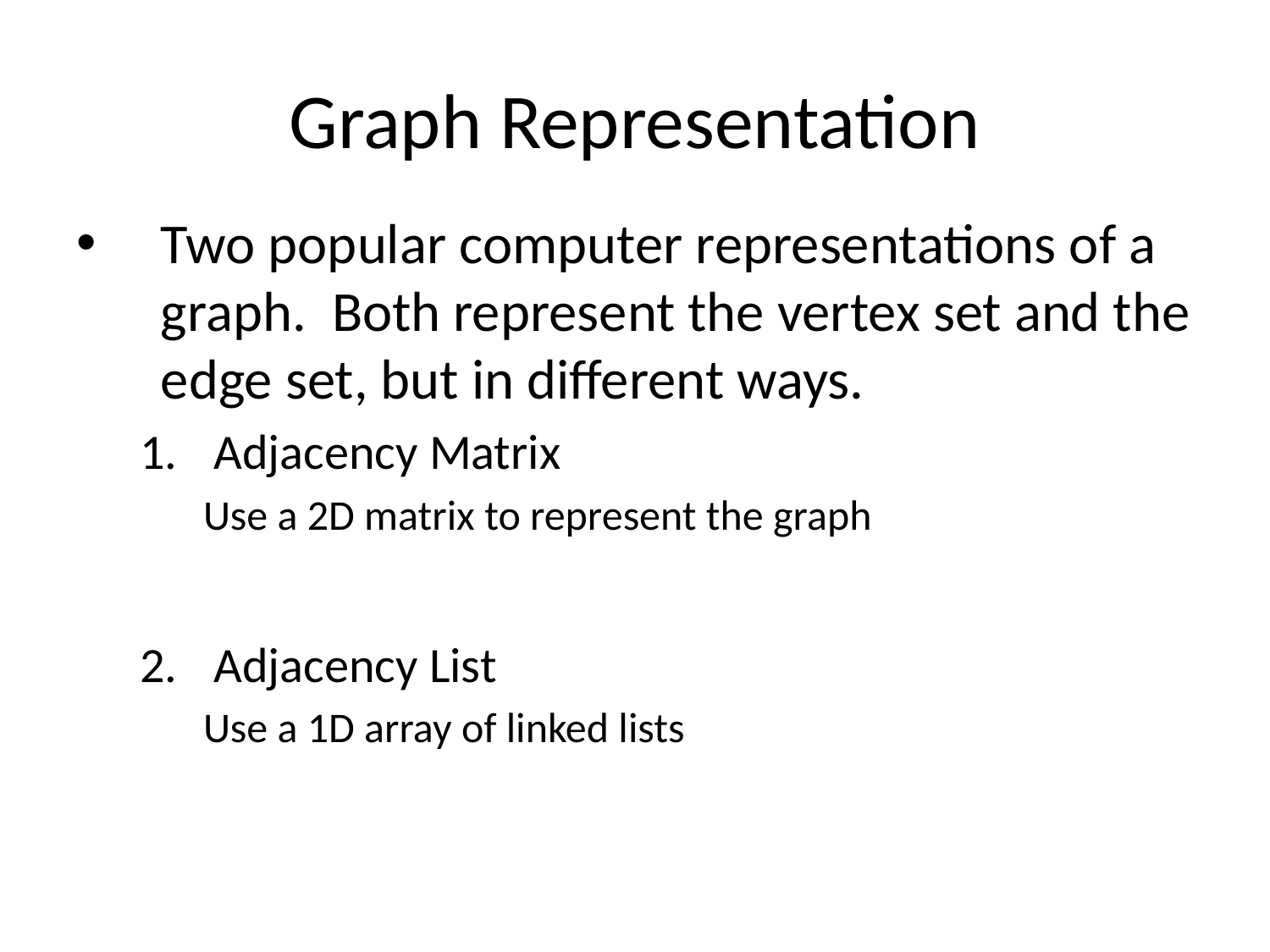

# Graph Representation
Two popular computer representations of a graph.  Both represent the vertex set and the edge set, but in different ways.
Adjacency Matrix
Use a 2D matrix to represent the graph

Adjacency List
Use a 1D array of linked lists